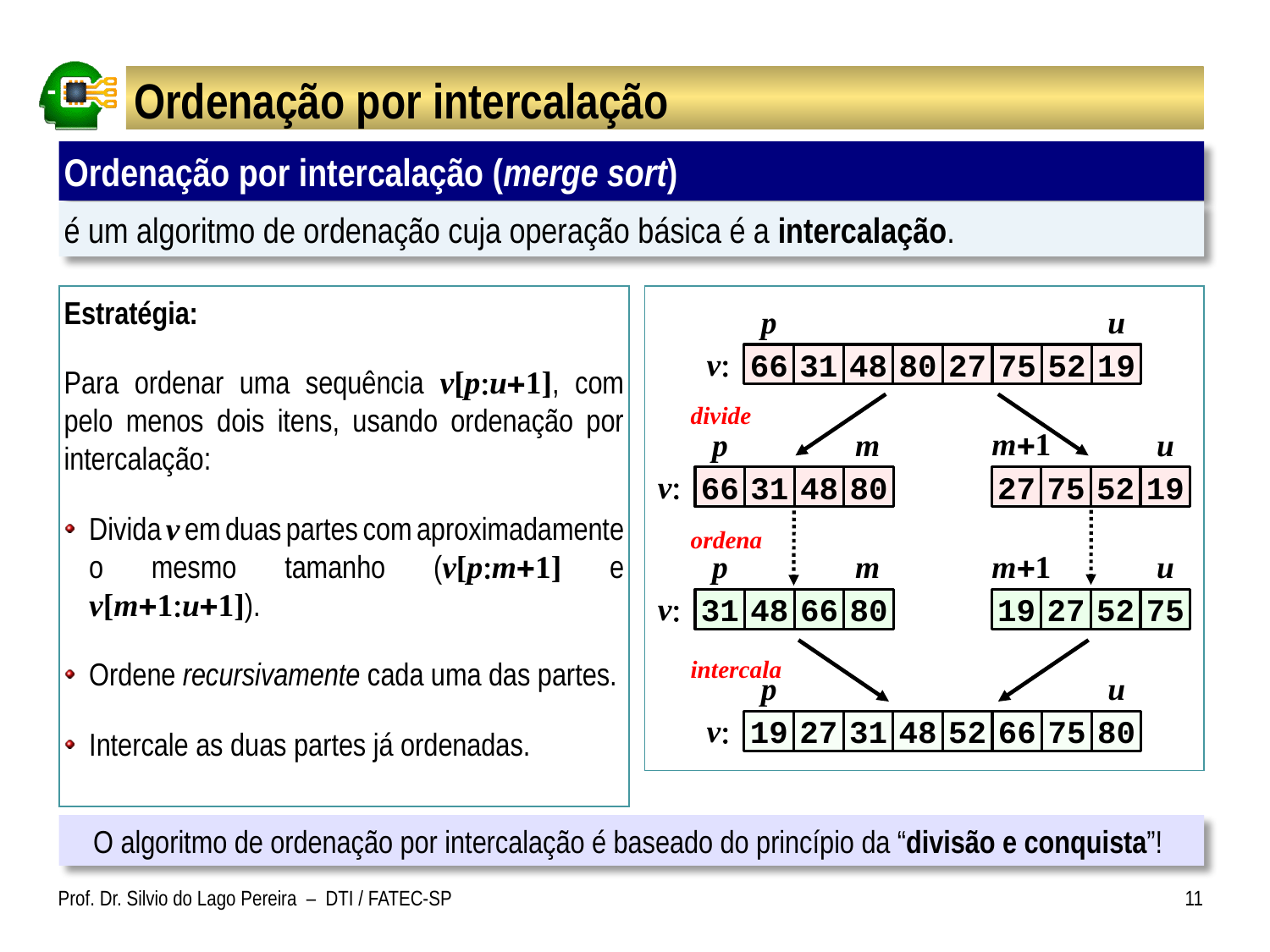

# Ordenação por intercalação
Ordenação por intercalação (merge sort)
é um algoritmo de ordenação cuja operação básica é a intercalação.
Estratégia:
Para ordenar uma sequência v[p:u+1], com pelo menos dois itens, usando ordenação por intercalação:
Divida v em duas partes com aproximadamente o mesmo tamanho (v[p:m+1] e v[m+1:u+1]).
Ordene recursivamente cada uma das partes.
Intercale as duas partes já ordenadas.

p
u
v:
66
31
48
80
27
75
52
19

divide
m+1
p
m
u
v:
66
31
48
80
27
75
52
19
ordena
m+1
p
m
u
v:
31
48
66
80
19
27
52
75

intercala
p
u
v:
19
27
31
48
52
66
75
80
O algoritmo de ordenação por intercalação é baseado do princípio da “divisão e conquista”!
Prof. Dr. Silvio do Lago Pereira  –  DTI / FATEC-SP
11